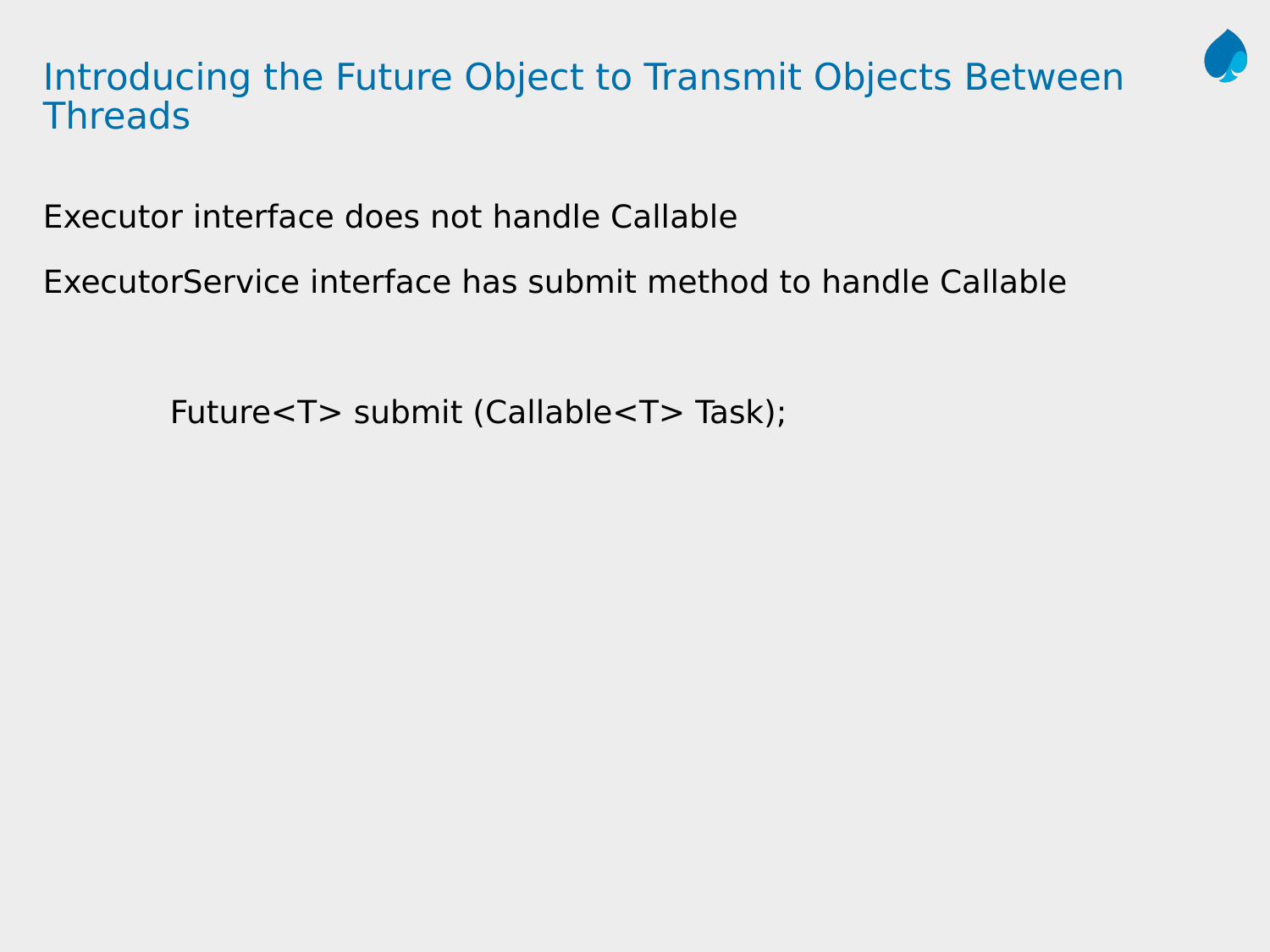

# Introducing the Future Object to Transmit Objects Between Threads
Executor interface does not handle Callable
ExecutorService interface has submit method to handle Callable

	Future<T> submit (Callable<T> Task);